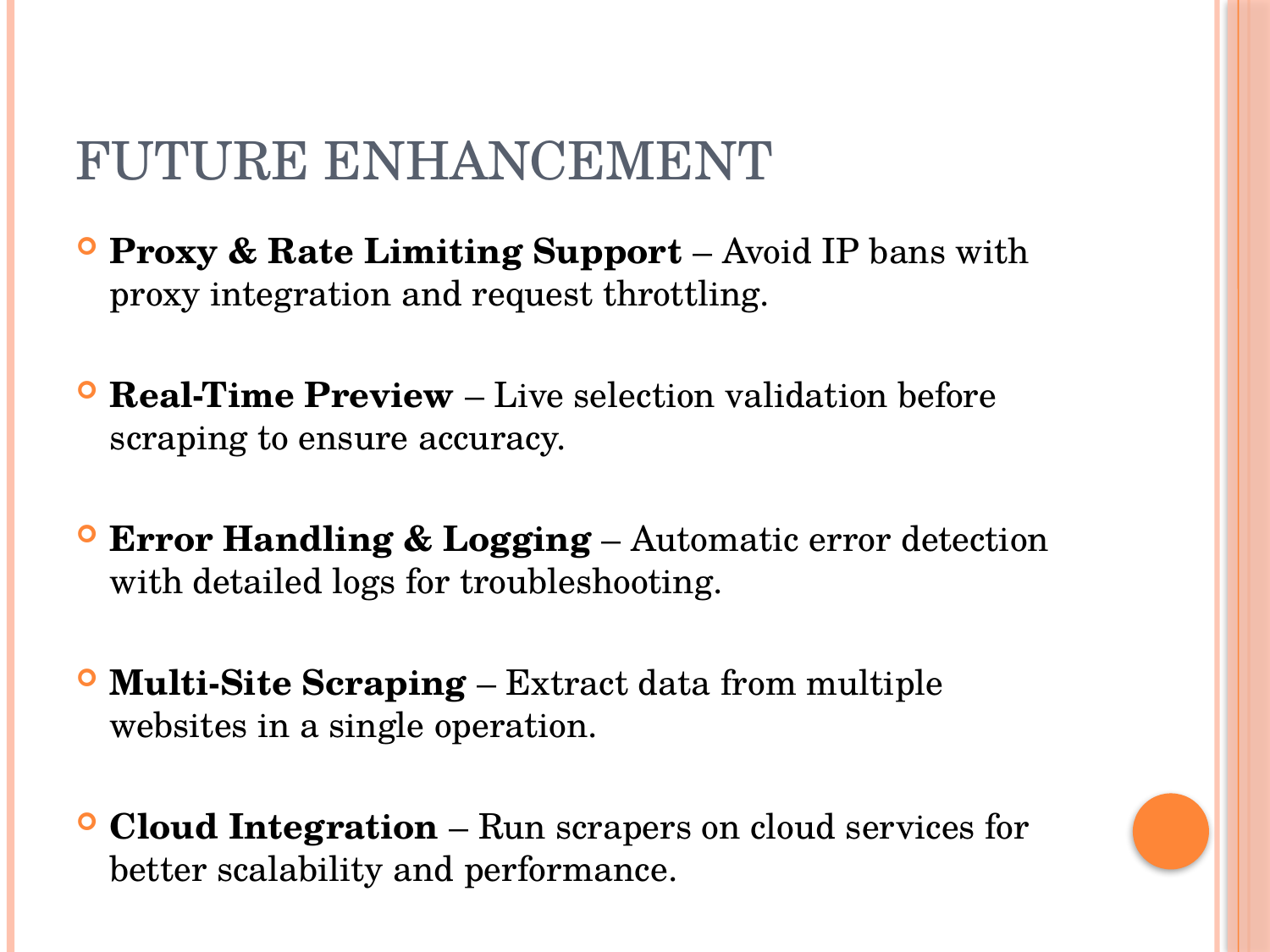

# FUTURE ENHANCEMENT
Proxy & Rate Limiting Support – Avoid IP bans with proxy integration and request throttling.

Real-Time Preview – Live selection validation before scraping to ensure accuracy.

Error Handling & Logging – Automatic error detection with detailed logs for troubleshooting.

Multi-Site Scraping – Extract data from multiple websites in a single operation.

Cloud Integration – Run scrapers on cloud services for better scalability and performance.